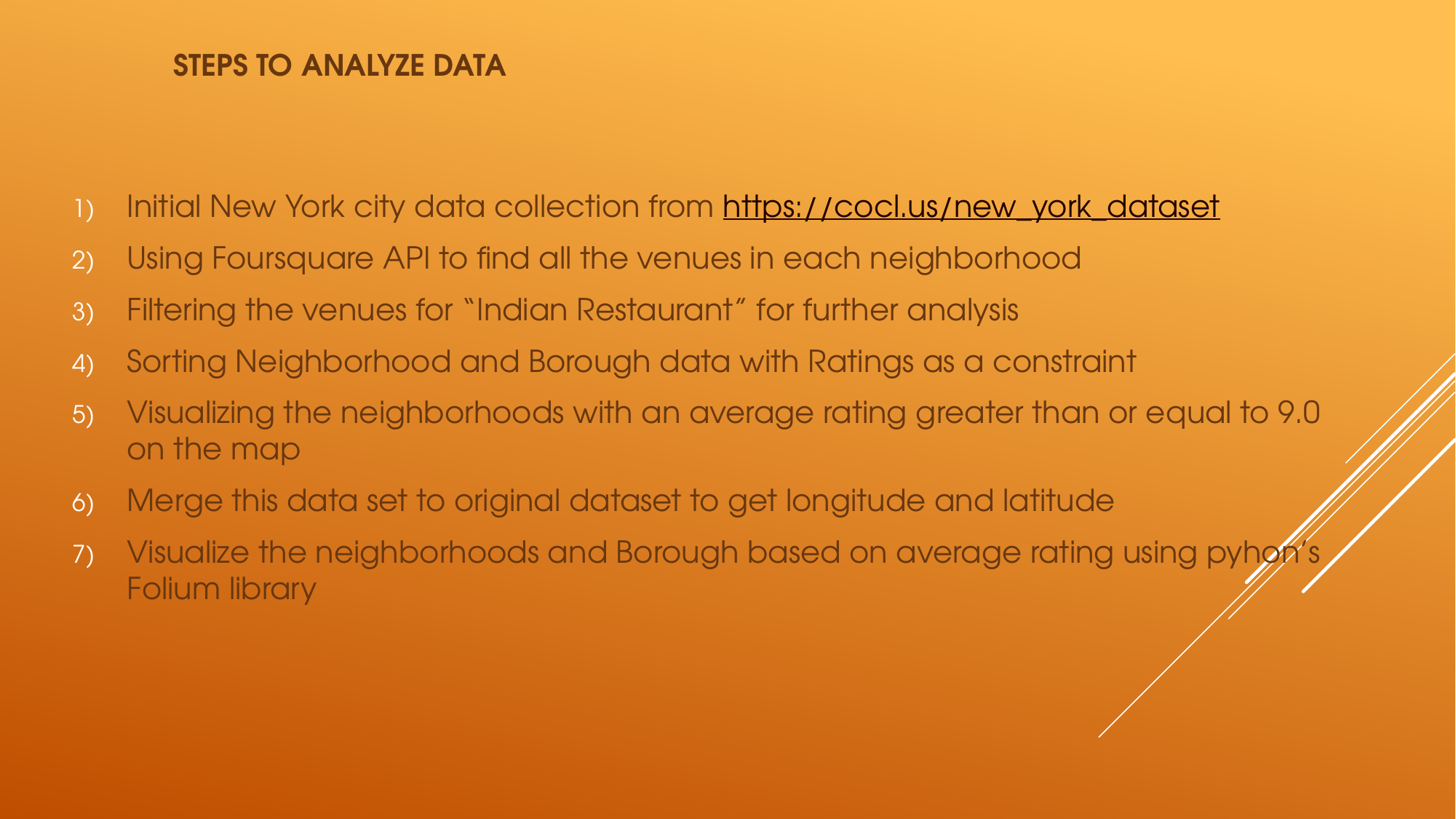

# Steps to analyze data
Initial New York city data collection from https://cocl.us/new_york_dataset
Using Foursquare API to find all the venues in each neighborhood
Filtering the venues for “Indian Restaurant” for further analysis
Sorting Neighborhood and Borough data with Ratings as a constraint
Visualizing the neighborhoods with an average rating greater than or equal to 9.0 on the map
Merge this data set to original dataset to get longitude and latitude
Visualize the neighborhoods and Borough based on average rating using pyhon’s Folium library